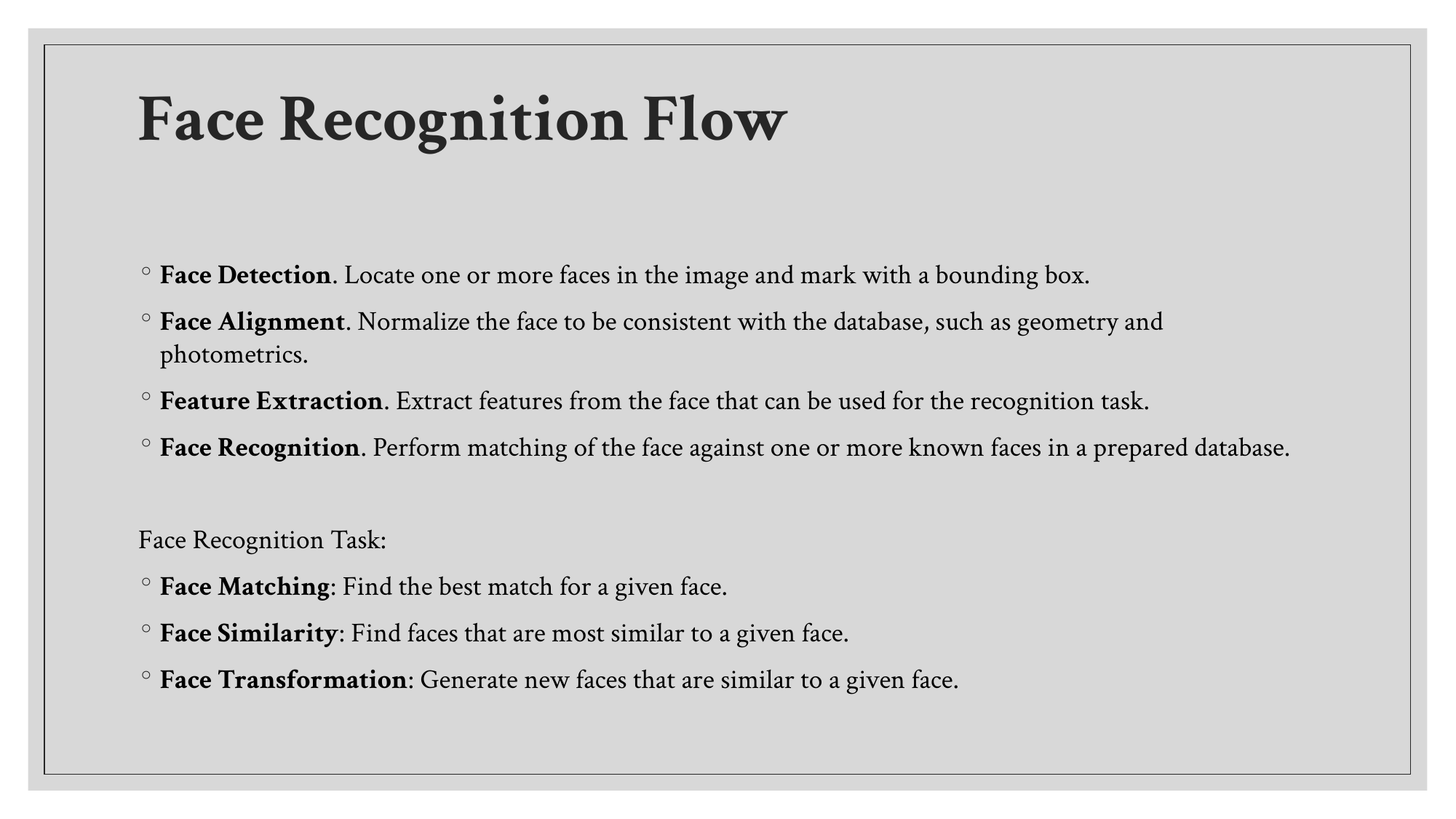

# Face Recognition Flow
Face Detection. Locate one or more faces in the image and mark with a bounding box.
Face Alignment. Normalize the face to be consistent with the database, such as geometry and photometrics.
Feature Extraction. Extract features from the face that can be used for the recognition task.
Face Recognition. Perform matching of the face against one or more known faces in a prepared database.

Face Recognition Task:
Face Matching: Find the best match for a given face.
Face Similarity: Find faces that are most similar to a given face.
Face Transformation: Generate new faces that are similar to a given face.